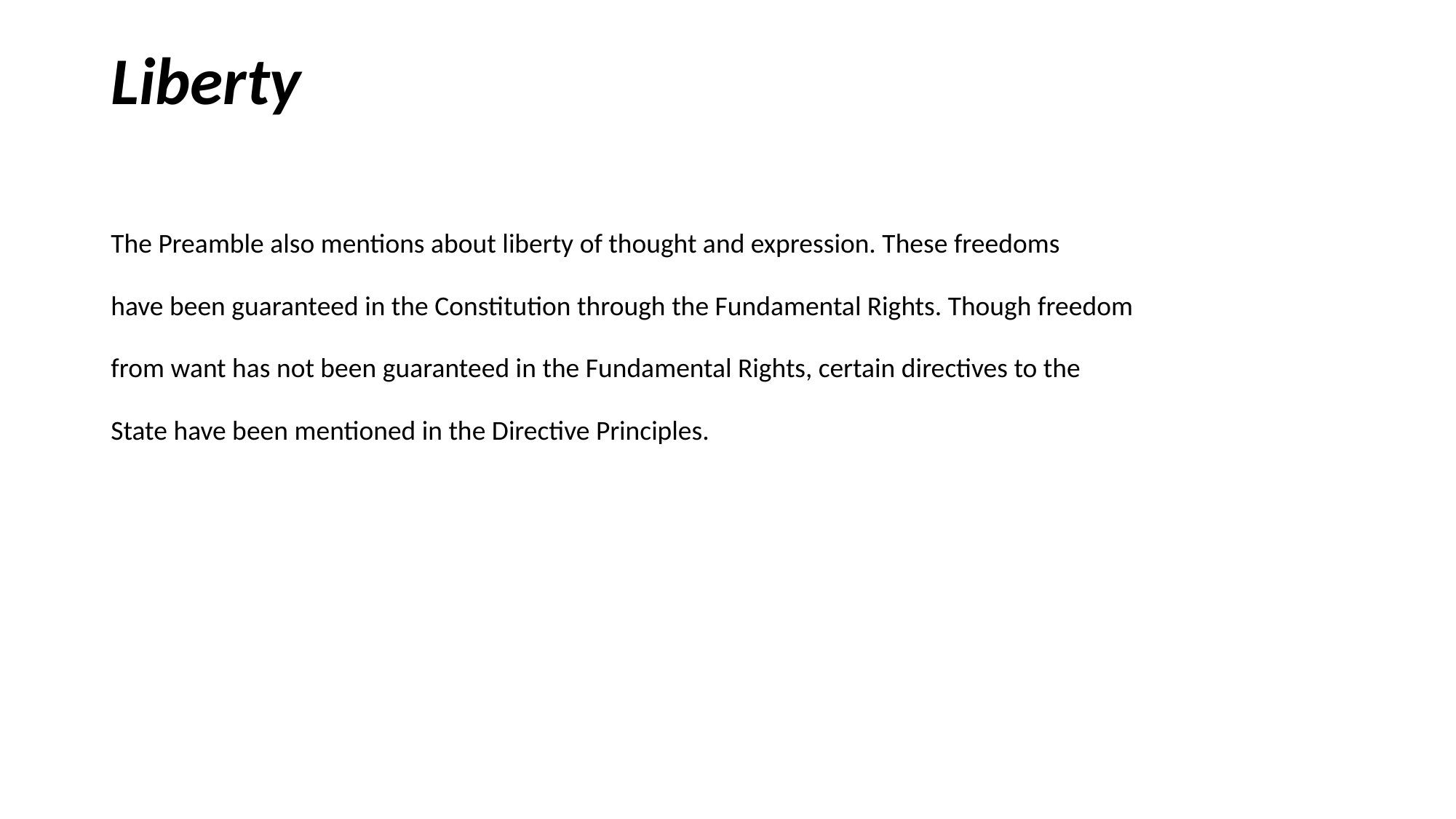

# Liberty
The Preamble also mentions about liberty of thought and expression. These freedoms
have been guaranteed in the Constitution through the Fundamental Rights. Though freedom
from want has not been guaranteed in the Fundamental Rights, certain directives to the
State have been mentioned in the Directive Principles.